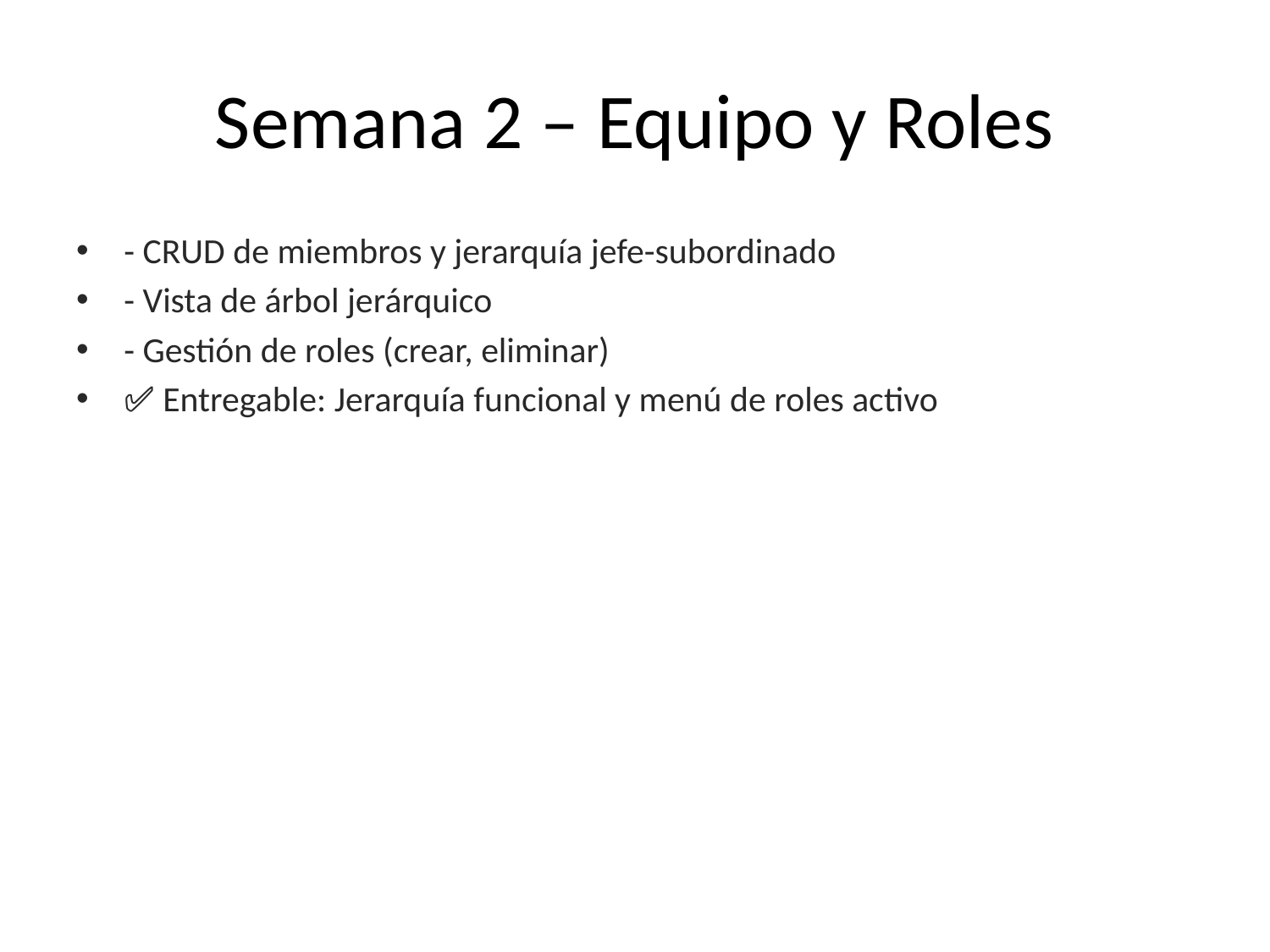

# Semana 2 – Equipo y Roles
- CRUD de miembros y jerarquía jefe-subordinado
- Vista de árbol jerárquico
- Gestión de roles (crear, eliminar)
✅ Entregable: Jerarquía funcional y menú de roles activo